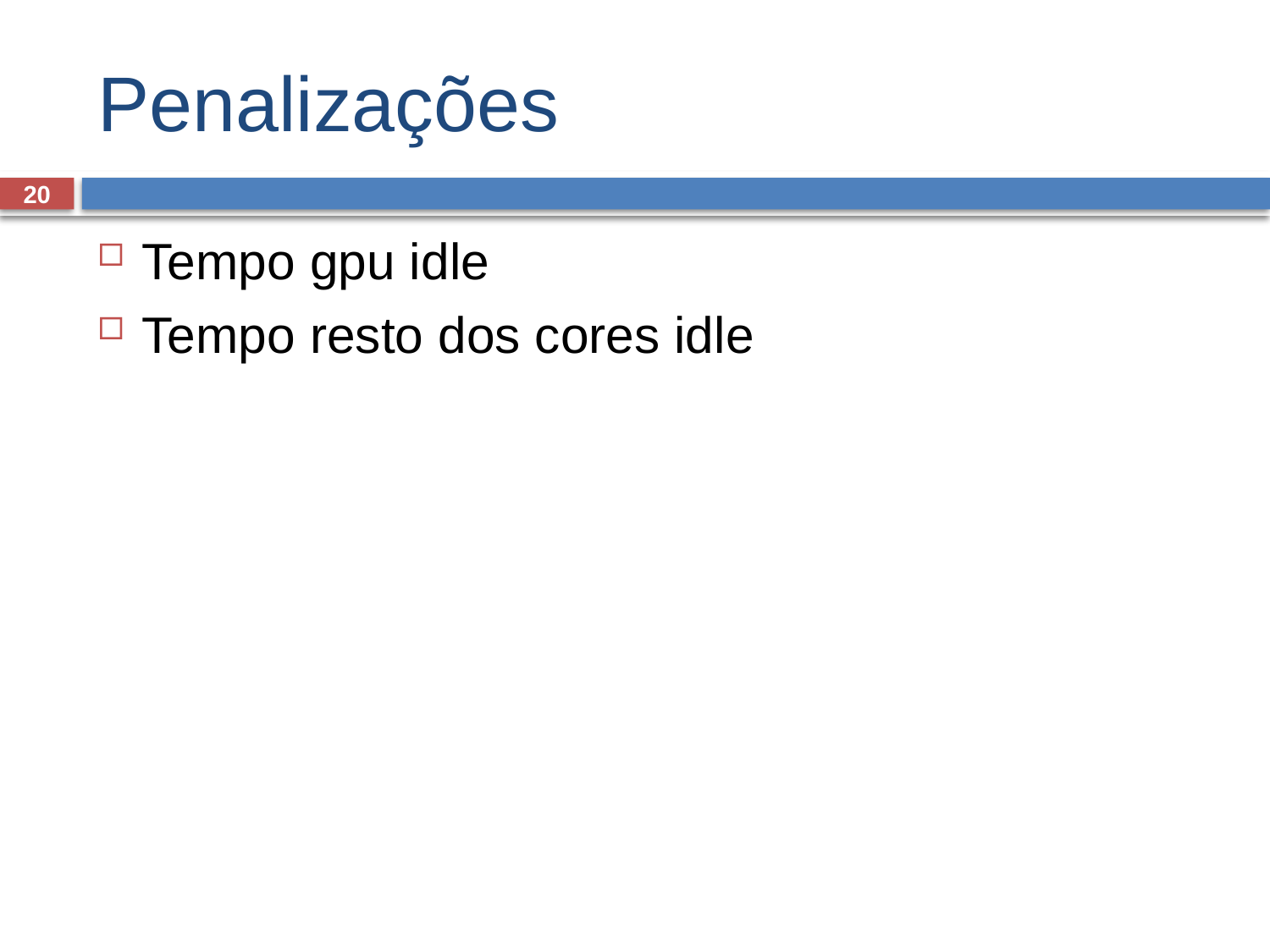

# Penalizações
20
Tempo gpu idle
Tempo resto dos cores idle